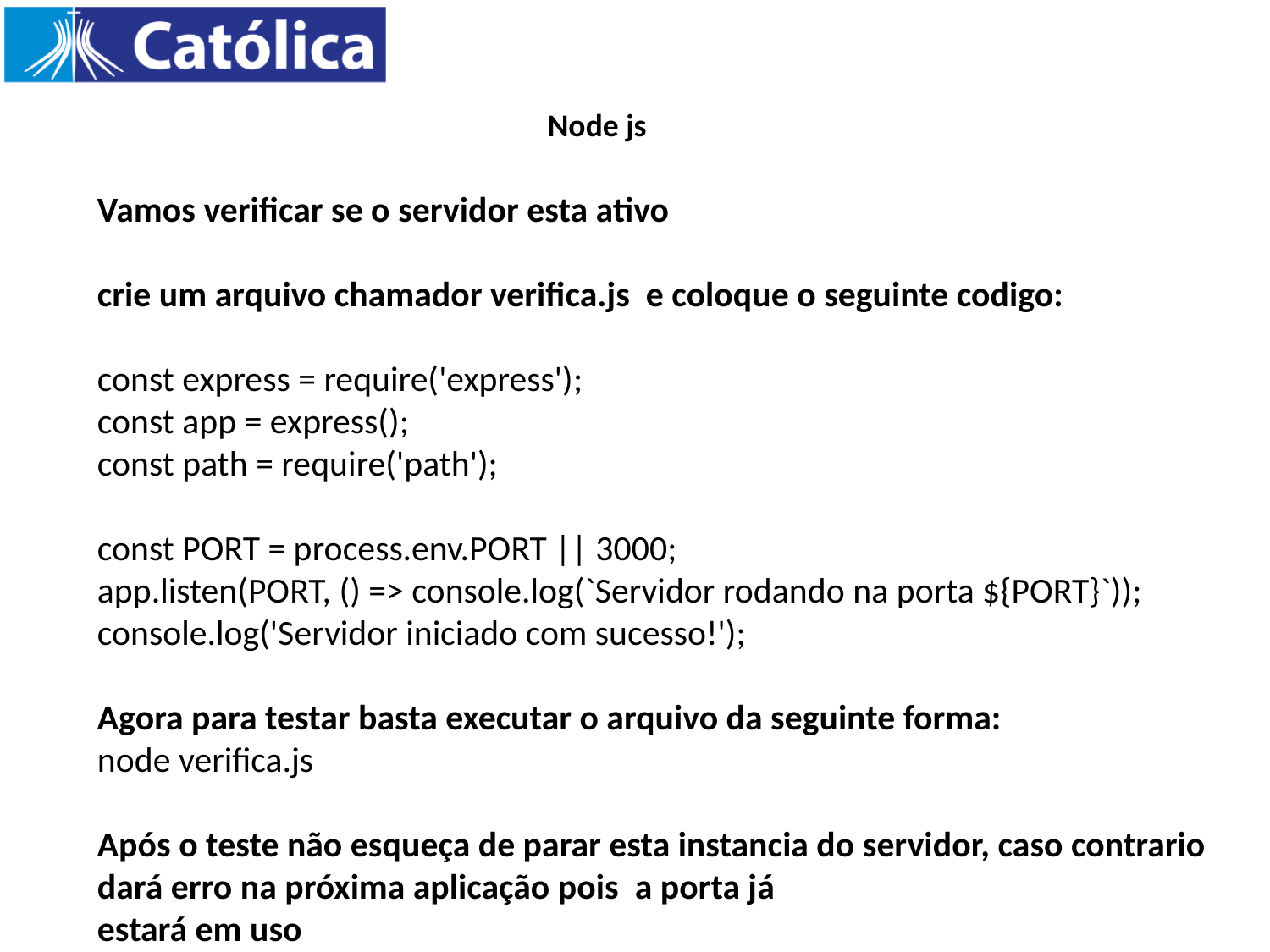

Node js

Vamos verificar se o servidor esta ativo

crie um arquivo chamador verifica.js  e coloque o seguinte codigo:

const express = require('express');
const app = express();
const path = require('path');

const PORT = process.env.PORT || 3000;
app.listen(PORT, () => console.log(`Servidor rodando na porta ${PORT}`));
console.log('Servidor iniciado com sucesso!');

Agora para testar basta executar o arquivo da seguinte forma:
node verifica.js

Após o teste não esqueça de parar esta instancia do servidor, caso contrario dará erro na próxima aplicação pois  a porta já
estará em uso